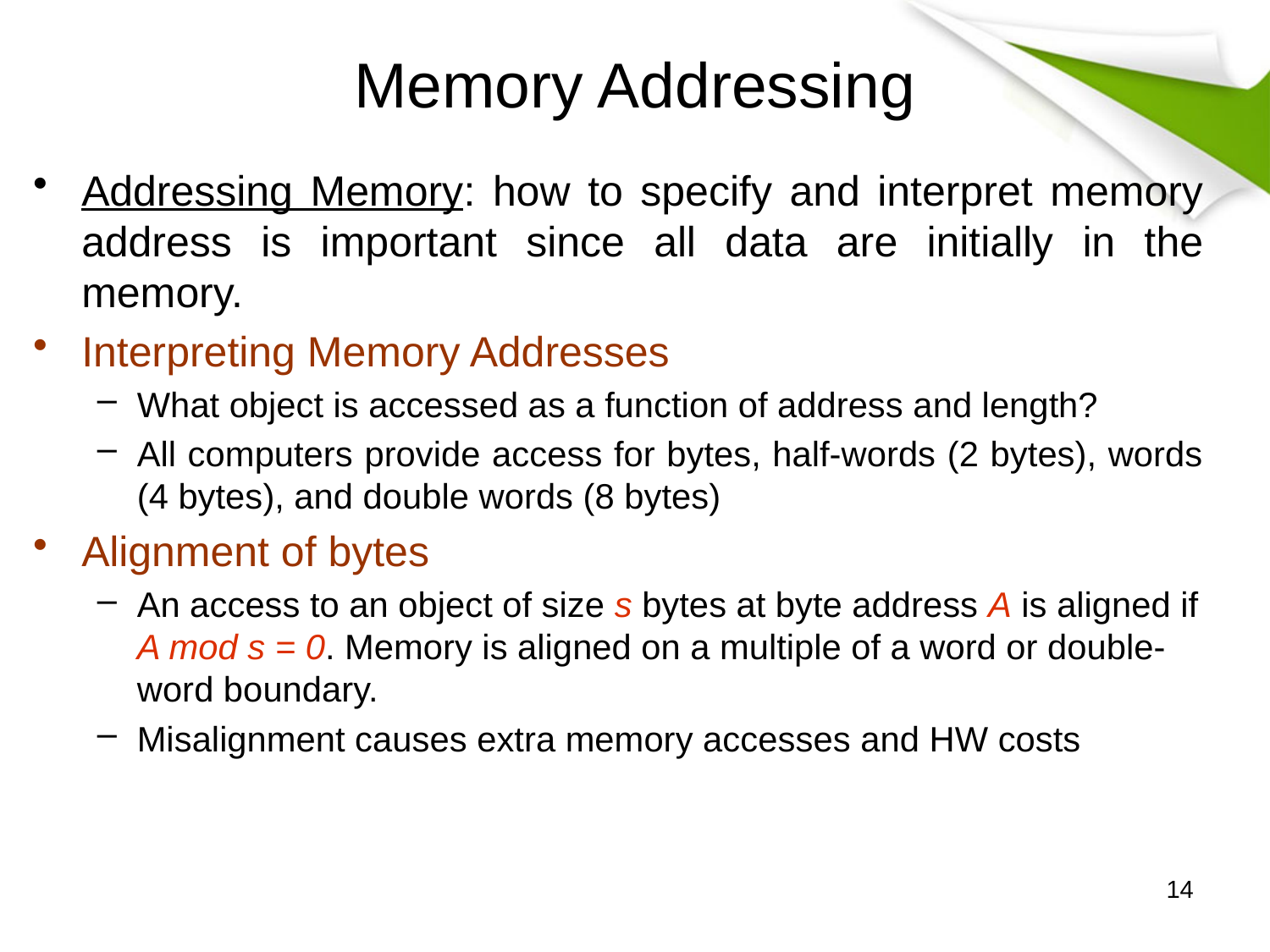

# Memory Addressing
Addressing Memory: how to specify and interpret memory address is important since all data are initially in the memory.
Interpreting Memory Addresses
What object is accessed as a function of address and length?
All computers provide access for bytes, half-words (2 bytes), words (4 bytes), and double words (8 bytes)
Alignment of bytes
An access to an object of size s bytes at byte address A is aligned if A mod s = 0. Memory is aligned on a multiple of a word or double-word boundary.
Misalignment causes extra memory accesses and HW costs

14